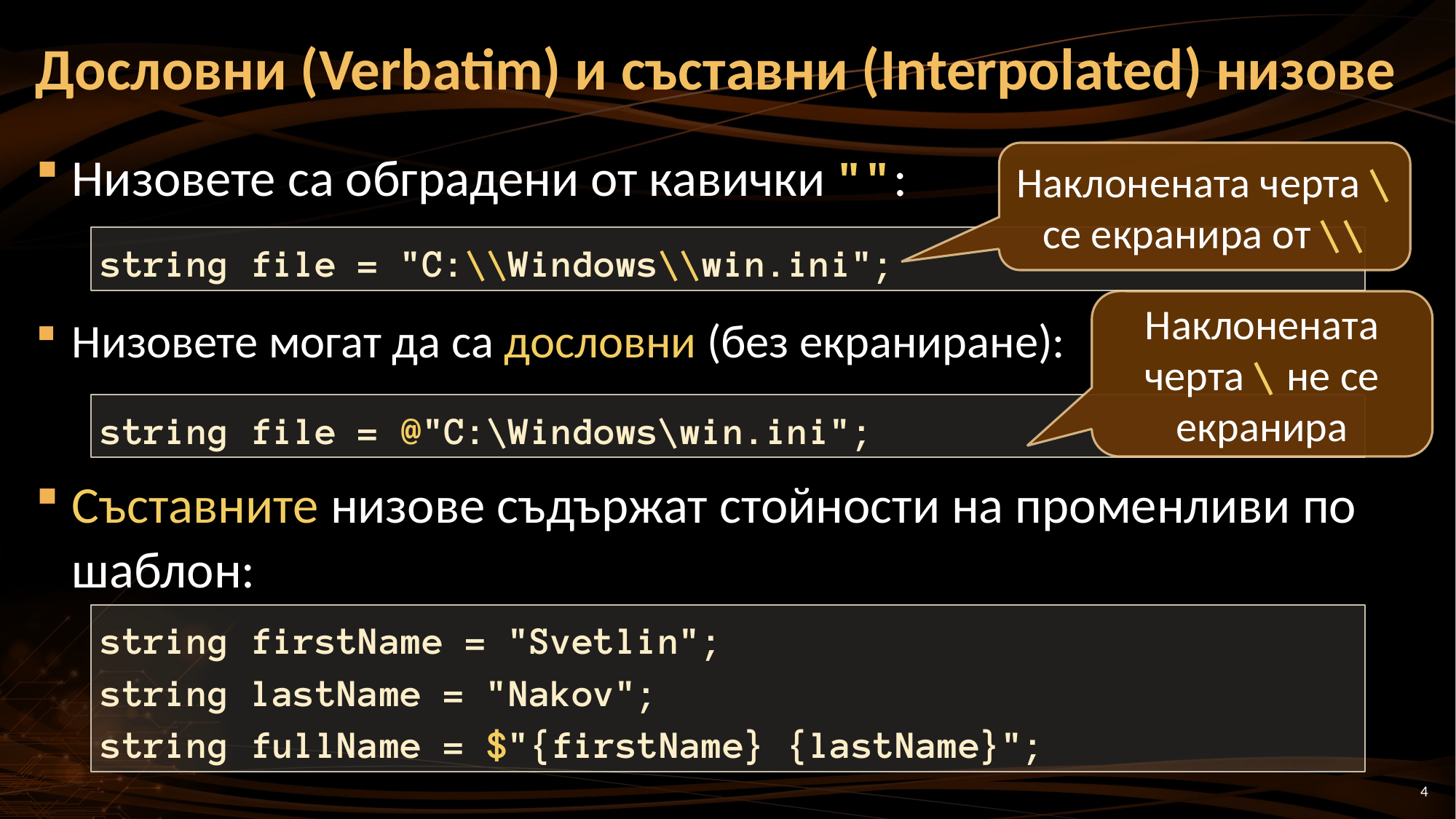

# Дословни (Verbatim) и съставни (Interpolated) низове
Низовете са обградени от кавички "":

Низовете могат да са дословни (без екраниране):

Съставните низове съдържат стойности на променливи по шаблон:
Наклонената черта \ се екранира от \\
string file = "C:\\Windows\\win.ini";
Наклонената черта \ не се екранира
string file = @"C:\Windows\win.ini";
string firstName = "Svetlin";
string lastName = "Nakov";
string fullName = $"{firstName} {lastName}";
4